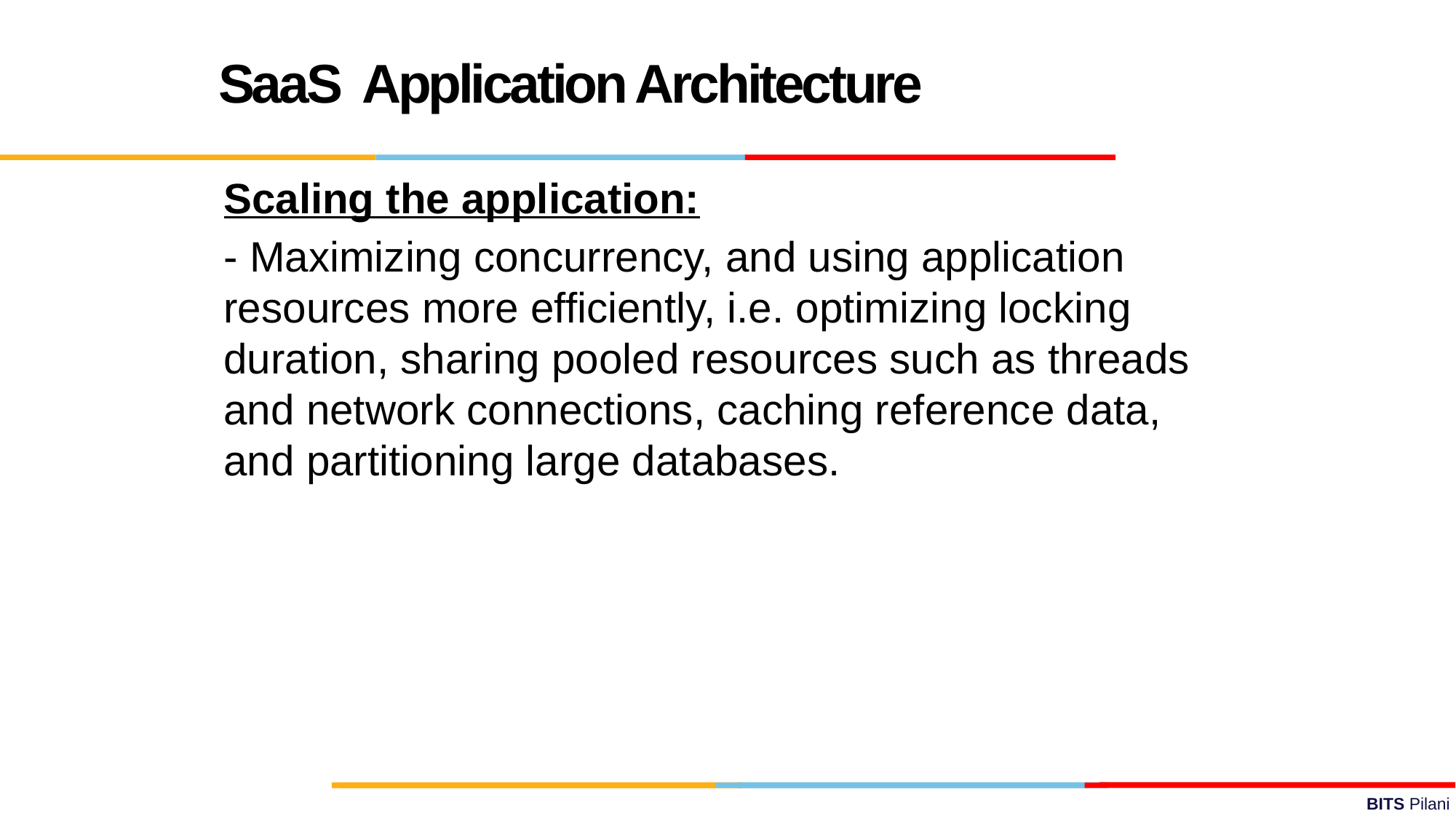

SaaS  Application Architecture
Scaling the application:
- Maximizing concurrency, and using application resources more efficiently, i.e. optimizing locking duration, sharing pooled resources such as threads and network connections, caching reference data, and partitioning large databases.
77